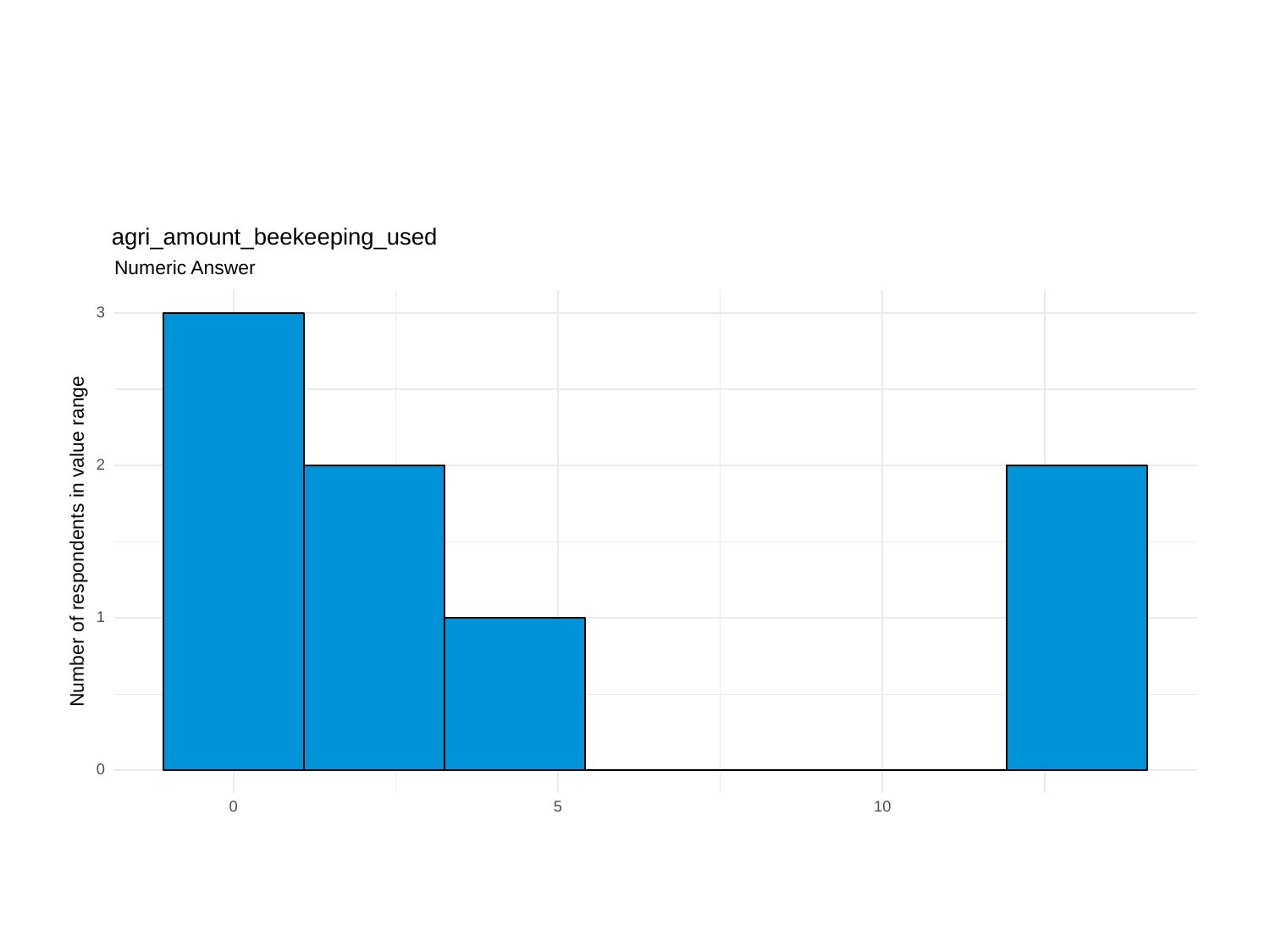

agri_amount_beekeeping_used
Numeric Answer

3

2

Number of respondents in value range

1

0

0
10
5